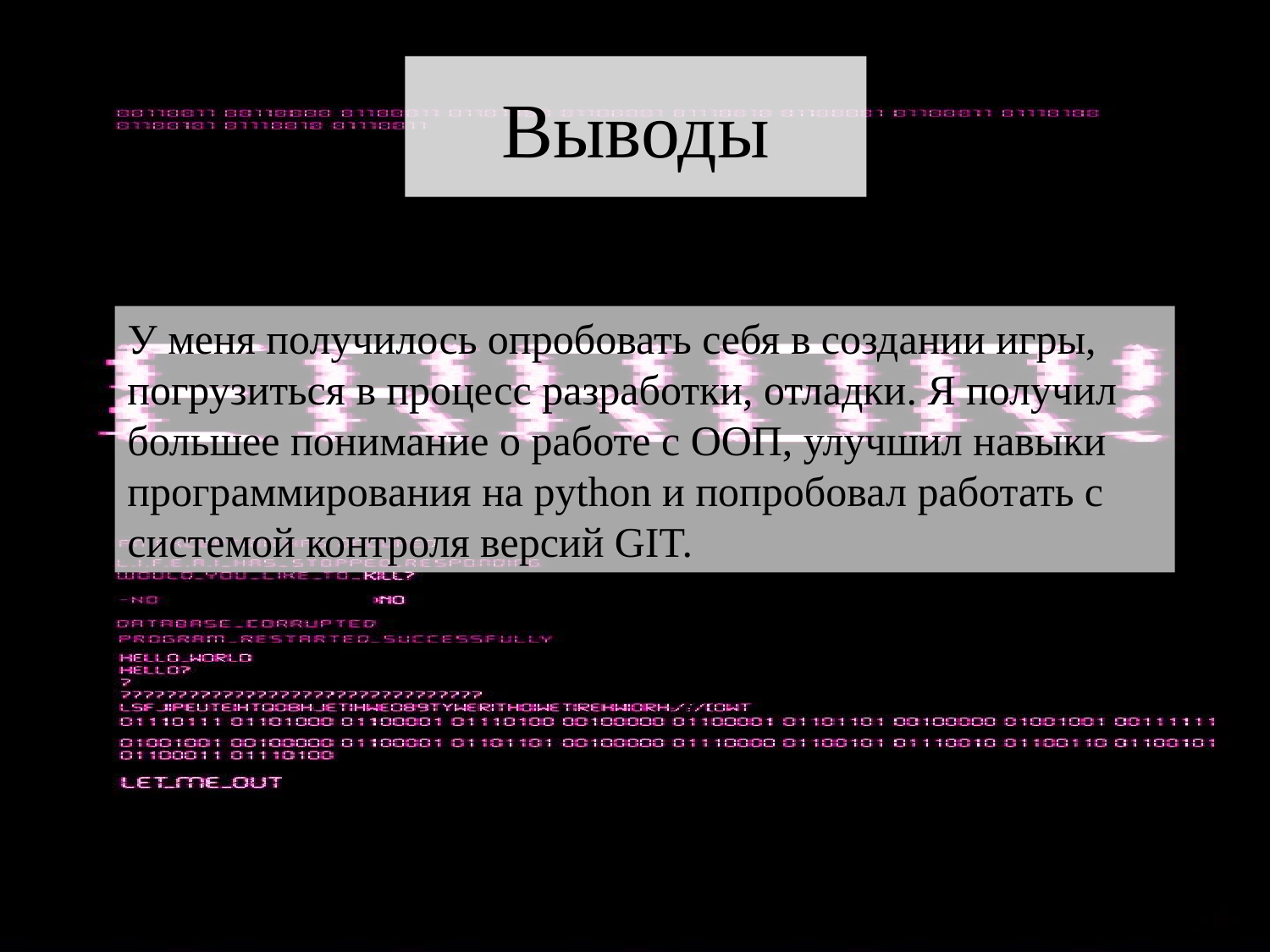

# Выводы
У меня получилось опробовать себя в создании игры, погрузиться в процесс разработки, отладки. Я получил большее понимание о работе с ООП, улучшил навыки программирования на python и попробовал работать с системой контроля версий GIT.